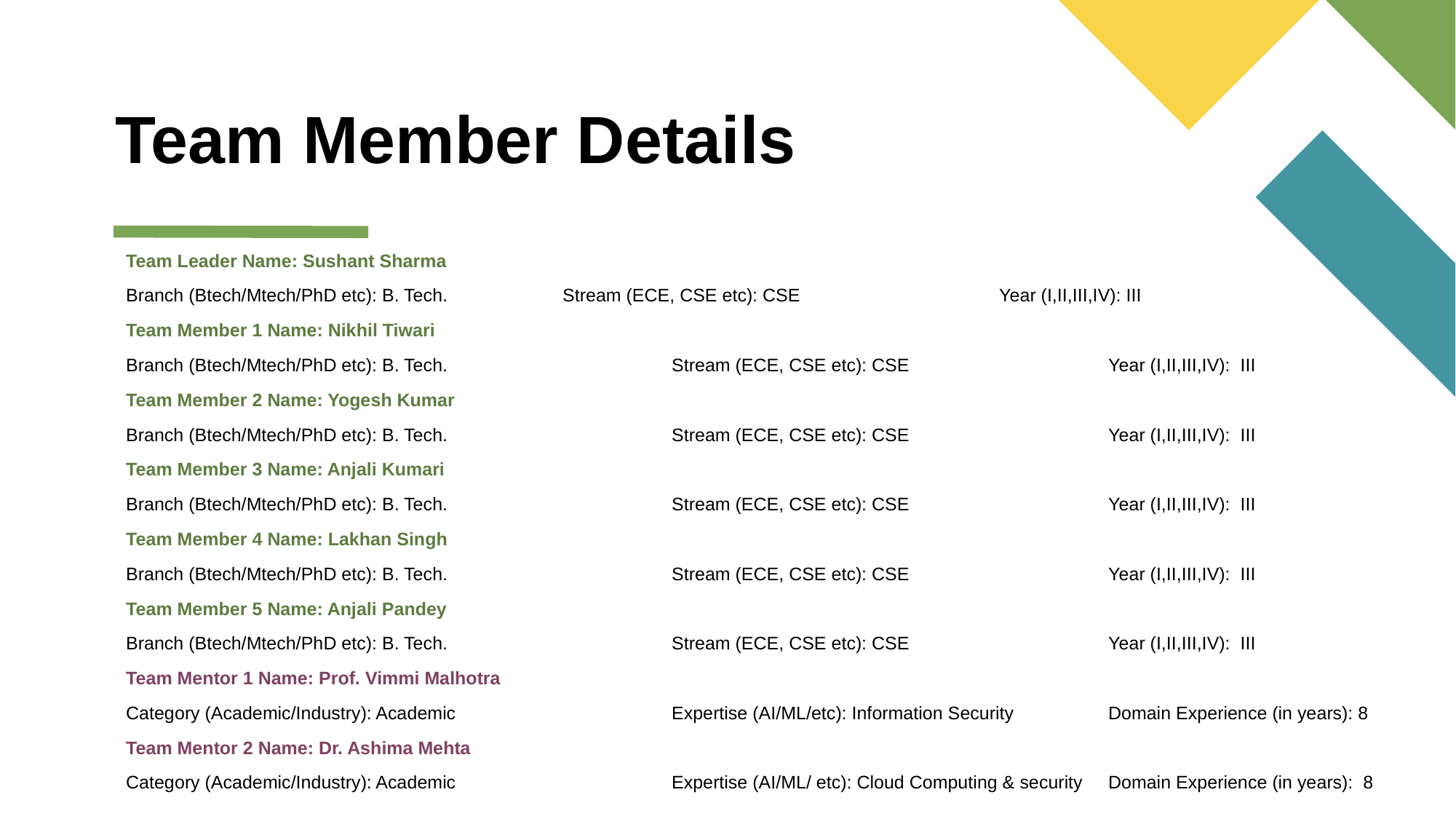

# Team Member Details
Team Leader Name: Sushant Sharma
Branch (Btech/Mtech/PhD etc): B. Tech.		Stream (ECE, CSE etc): CSE		Year (I,II,III,IV): III
Team Member 1 Name: Nikhil Tiwari
Branch (Btech/Mtech/PhD etc): B. Tech. 		Stream (ECE, CSE etc): CSE		Year (I,II,III,IV):  III
Team Member 2 Name: Yogesh Kumar
Branch (Btech/Mtech/PhD etc): B. Tech. 		Stream (ECE, CSE etc): CSE		Year (I,II,III,IV):  III
Team Member 3 Name: Anjali Kumari
Branch (Btech/Mtech/PhD etc): B. Tech. 		Stream (ECE, CSE etc): CSE		Year (I,II,III,IV):  III
Team Member 4 Name: Lakhan Singh
Branch (Btech/Mtech/PhD etc): B. Tech. 		Stream (ECE, CSE etc): CSE		Year (I,II,III,IV):  III
Team Member 5 Name: Anjali Pandey
Branch (Btech/Mtech/PhD etc): B. Tech. 		Stream (ECE, CSE etc): CSE		Year (I,II,III,IV):  III
Team Mentor 1 Name: Prof. Vimmi Malhotra
Category (Academic/Industry): Academic		Expertise (AI/ML/etc): Information Security	Domain Experience (in years): 8
Team Mentor 2 Name: Dr. Ashima Mehta
Category (Academic/Industry): Academic	 	Expertise (AI/ML/ etc): Cloud Computing & security	Domain Experience (in years):  8